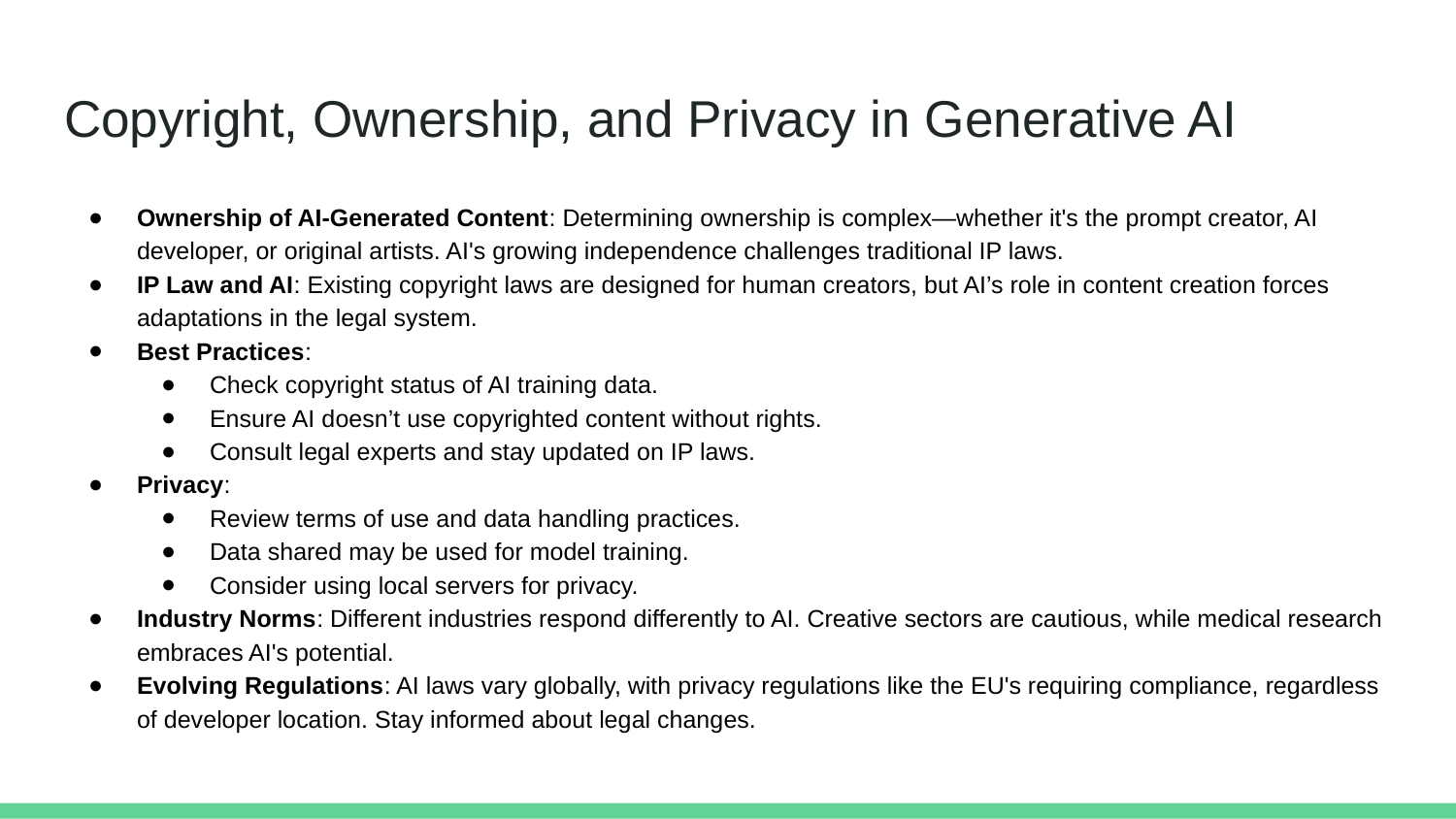

# Copyright, Ownership, and Privacy in Generative AI
Ownership of AI-Generated Content: Determining ownership is complex—whether it's the prompt creator, AI developer, or original artists. AI's growing independence challenges traditional IP laws.
IP Law and AI: Existing copyright laws are designed for human creators, but AI’s role in content creation forces adaptations in the legal system.
Best Practices:
Check copyright status of AI training data.
Ensure AI doesn’t use copyrighted content without rights.
Consult legal experts and stay updated on IP laws.
Privacy:
Review terms of use and data handling practices.
Data shared may be used for model training.
Consider using local servers for privacy.
Industry Norms: Different industries respond differently to AI. Creative sectors are cautious, while medical research embraces AI's potential.
Evolving Regulations: AI laws vary globally, with privacy regulations like the EU's requiring compliance, regardless of developer location. Stay informed about legal changes.